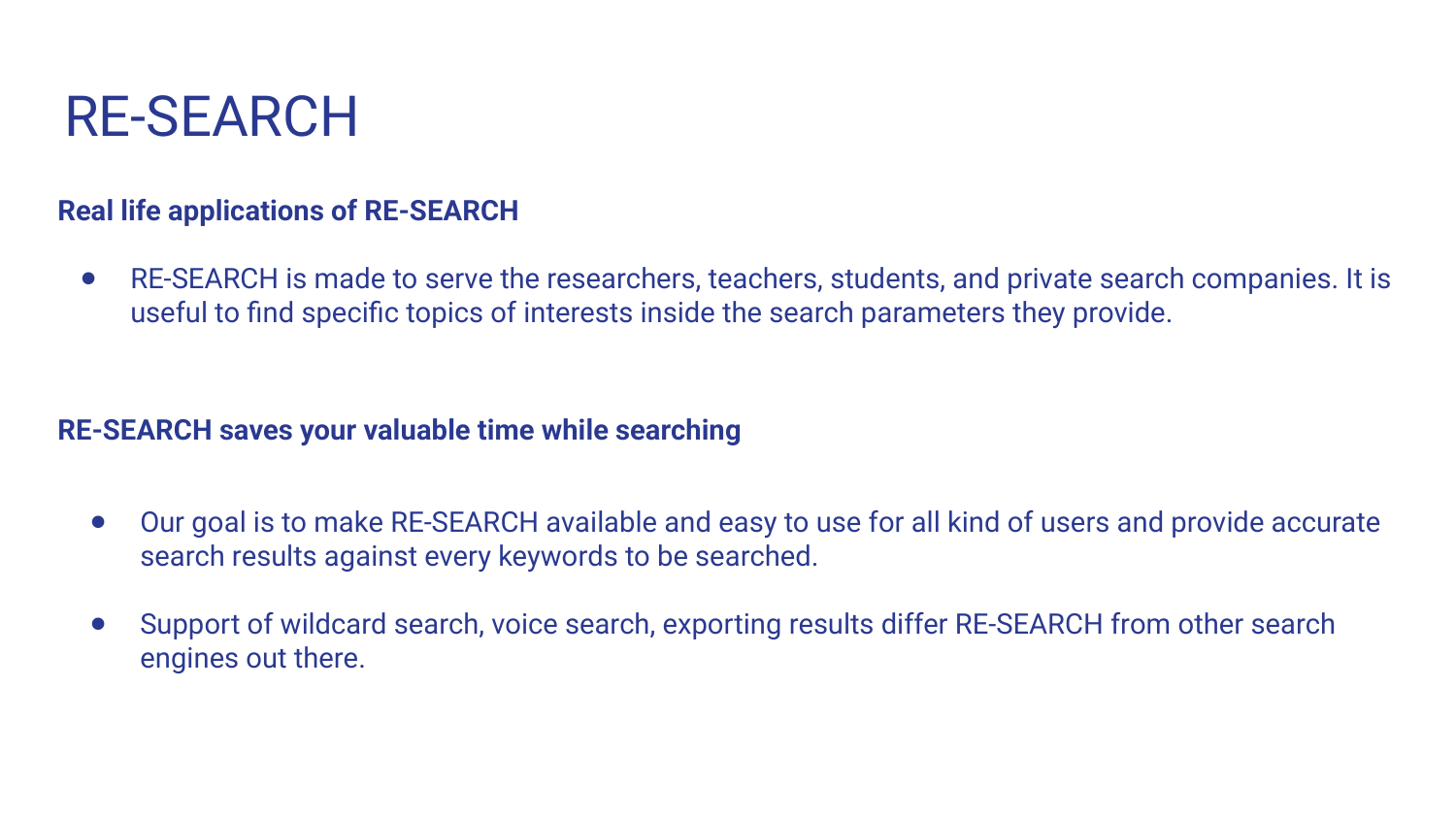

# RE-SEARCH

Real life applications of RE-SEARCH

RE-SEARCH is made to serve the researchers, teachers, students, and private search companies. It is useful to find specific topics of interests inside the search parameters they provide.
Context
Problem statement
RE-SEARCH saves your valuable time while searching
Our goal is to make RE-SEARCH available and easy to use for all kind of users and provide accurate search results against every keywords to be searched.

Support of wildcard search, voice search, exporting results differ RE-SEARCH from other search engines out there.